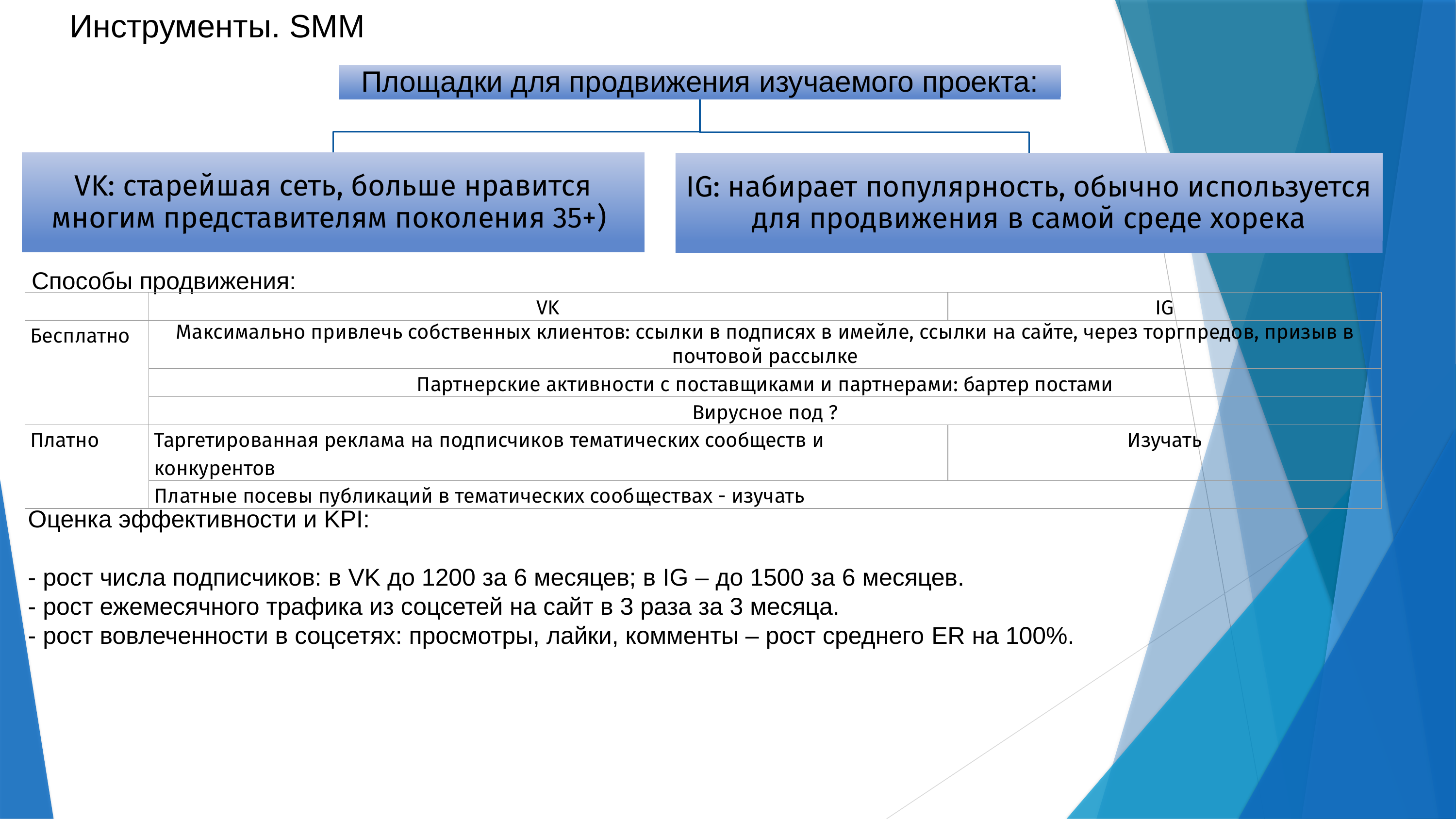

Инструменты. SMM
Площадки для продвижения изучаемого проекта:
VK: старейшая сеть, больше нравится многим представителям поколения 35+)
IG: набирает популярность, обычно используется для продвижения в самой среде хорека
Способы продвижения:

Оценка эффективности и KPI:

- рост числа подписчиков: в VK до 1200 за 6 месяцев; в IG – до 1500 за 6 месяцев.
- рост ежемесячного трафика из соцсетей на сайт в 3 раза за 3 месяца.
- рост вовлеченности в соцсетях: просмотры, лайки, комменты – рост среднего ER на 100%.
|  | VK | IG |
| --- | --- | --- |
| Бесплатно | Максимально привлечь собственных клиентов: ссылки в подписях в имейле, ссылки на сайте, через торгпредов, призыв в почтовой рассылке |  |
|  | Партнерские активности с поставщиками и партнерами: бартер постами |  |
|  | Вирусное под ? |  |
| Платно | Таргетированная реклама на подписчиков тематических сообществ и конкурентов | Изучать |
|  | Платные посевы публикаций в тематических сообществах - изучать |  |